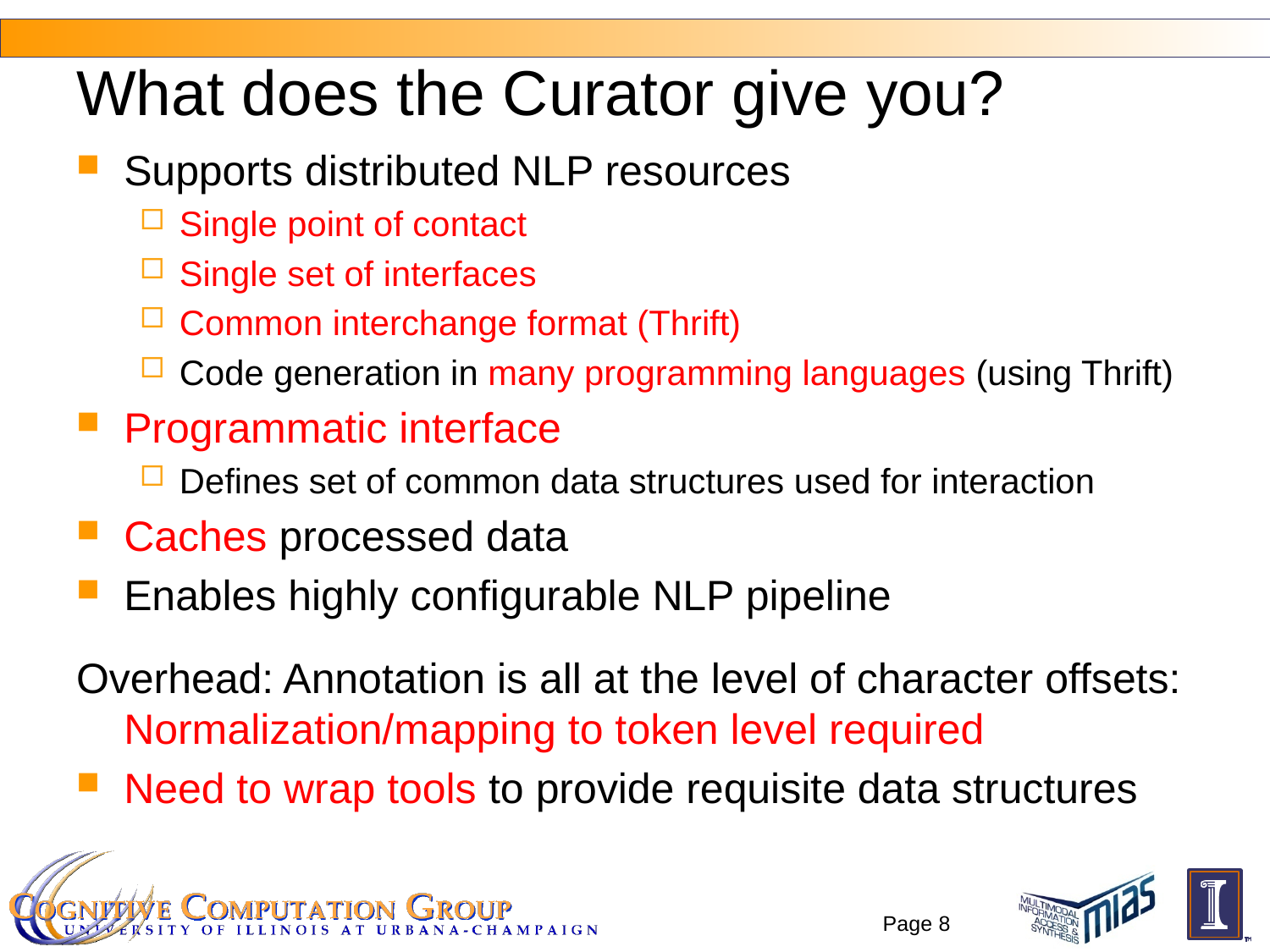

# What does the Curator give you?
Supports distributed NLP resources
Single point of contact
Single set of interfaces
Common interchange format (Thrift)
Code generation in many programming languages (using Thrift)
Programmatic interface
Defines set of common data structures used for interaction
Caches processed data
Enables highly configurable NLP pipeline
Overhead: Annotation is all at the level of character offsets: Normalization/mapping to token level required
Need to wrap tools to provide requisite data structures

Page 8